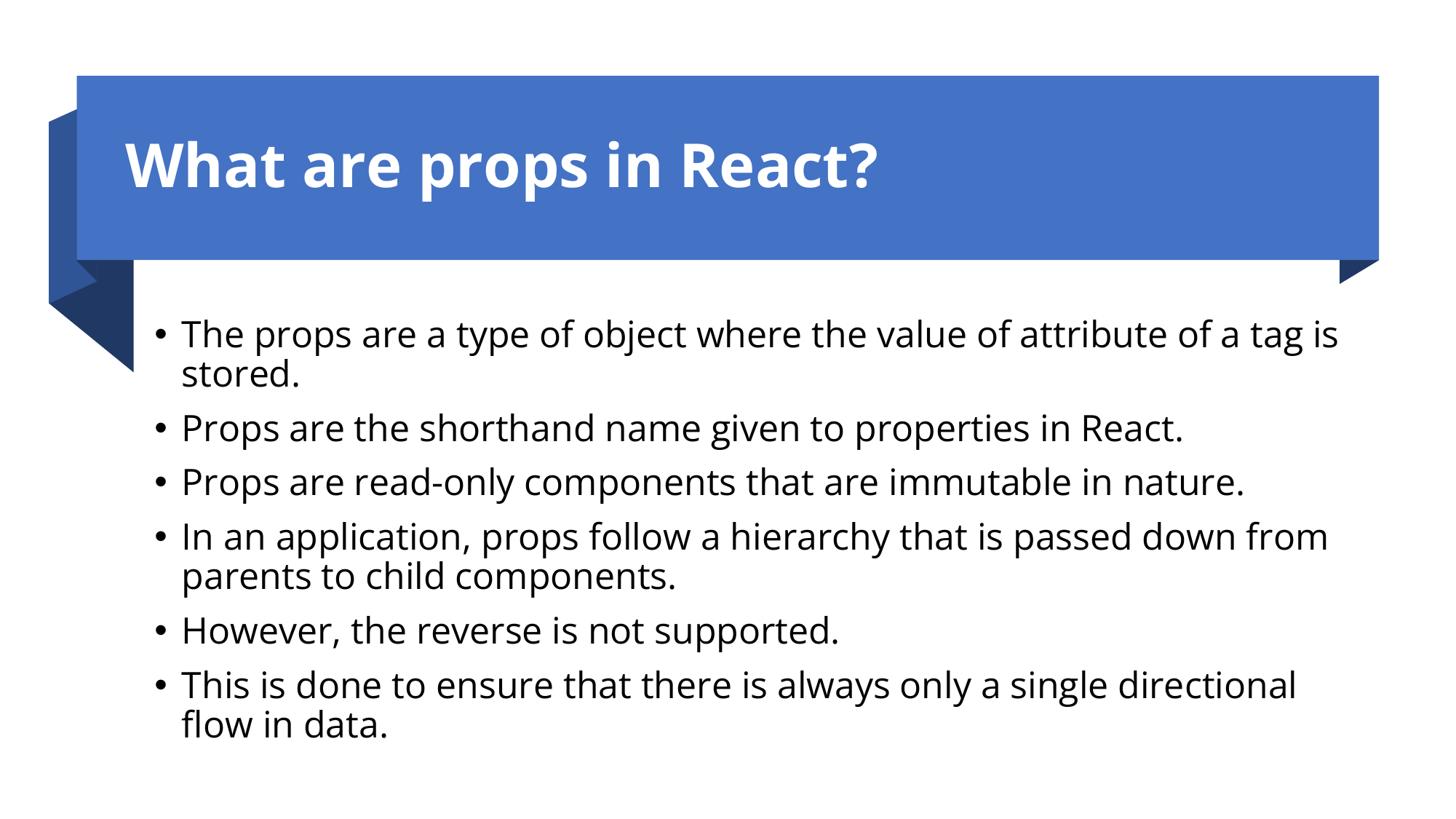

# What are props in React?

The props are a type of object where the value of attribute of a tag is stored.
Props are the shorthand name given to properties in React.
Props are read-only components that are immutable in nature.
In an application, props follow a hierarchy that is passed down from parents to child components.
However, the reverse is not supported.
This is done to ensure that there is always only a single directional flow in data.